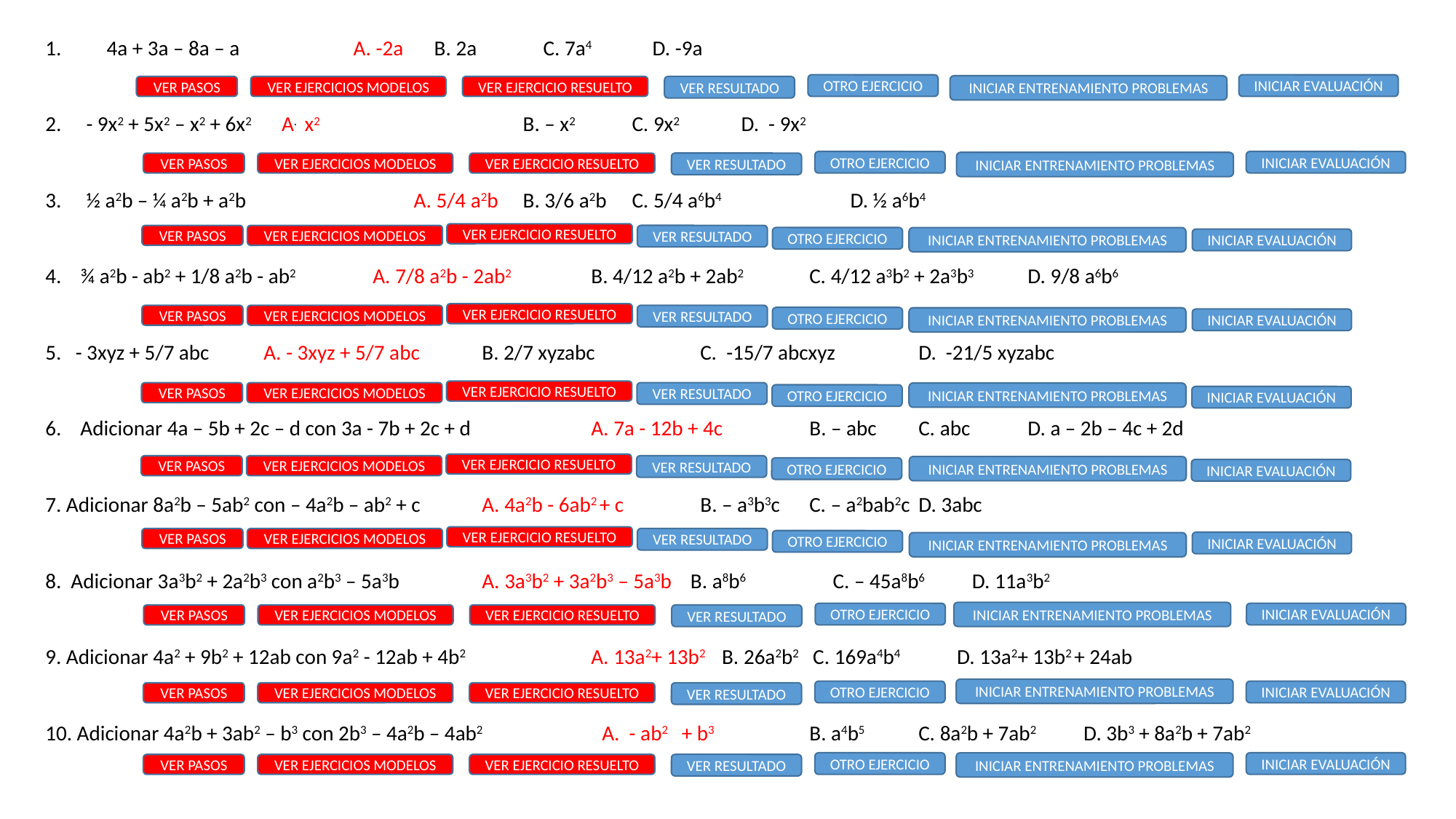

4a + 3a – 8a – a	      A. -2a 	B. 2a	C. 7a4	D. -9a

- 9x2 + 5x2 – x2 + 6x2           A.  x2 		B. – x2	C. 9x2	D.  - 9x2

½ a2b – ¼ a2b + a2b		A. 5/4 a2b	B. 3/6 a2b   	C. 5/4 a6b4		D. ½ a6b4

4.    ¾ a2b - ab2 + 1/8 a2b - ab2  	A. 7/8 a2b - 2ab2 	B. 4/12 a2b + 2ab2	C. 4/12 a3b2 + 2a3b3	D. 9/8 a6b6

5.   - 3xyz + 5/7 abc	A. - 3xyz + 5/7 abc 	B. 2/7 xyzabc	C.  -15/7 abcxyz	D.  -21/5 xyzabc

6.    Adicionar 4a – 5b + 2c – d con 3a - 7b + 2c + d		A. 7a - 12b + 4c	B. – abc	C. abc	D. a – 2b – 4c + 2d

7. Adicionar 8a2b – 5ab2 con – 4a2b – ab2 + c	A. 4a2b - 6ab2 + c	B. – a3b3c	C. – a2bab2c	D. 3abc

8.  Adicionar 3a3b2 + 2a2b3 con a2b3 – 5a3b	A. 3a3b2 + 3a2b3 – 5a3b    B. a8b6	     C. – 45a8b6          D. 11a3b2

9. Adicionar 4a2 + 9b2 + 12ab con 9a2 - 12ab + 4b2		A. 13a2+ 13b2      B. 26a2b2   C. 169a4b4            D. 13a2+ 13b2 + 24ab

10. Adicionar 4a2b + 3ab2 – b3 con 2b3 – 4a2b – 4ab2	    A.  - ab2     + b3	B. a4b5	C. 8a2b + 7ab2          D. 3b3 + 8a2b + 7ab2

OTRO EJERCICIO
INICIAR EVALUACIÓN
INICIAR ENTRENAMIENTO PROBLEMAS
VER PASOS
VER EJERCICIOS MODELOS
VER EJERCICIO RESUELTO
VER RESULTADO
OTRO EJERCICIO
INICIAR EVALUACIÓN
INICIAR ENTRENAMIENTO PROBLEMAS
VER PASOS
VER EJERCICIOS MODELOS
VER EJERCICIO RESUELTO
VER RESULTADO
VER EJERCICIO RESUELTO
VER PASOS
VER EJERCICIOS MODELOS
VER RESULTADO
OTRO EJERCICIO
INICIAR ENTRENAMIENTO PROBLEMAS
INICIAR EVALUACIÓN
VER EJERCICIO RESUELTO
VER PASOS
VER EJERCICIOS MODELOS
VER RESULTADO
OTRO EJERCICIO
INICIAR ENTRENAMIENTO PROBLEMAS
INICIAR EVALUACIÓN
VER EJERCICIO RESUELTO
VER PASOS
VER EJERCICIOS MODELOS
VER RESULTADO
INICIAR ENTRENAMIENTO PROBLEMAS
OTRO EJERCICIO
INICIAR EVALUACIÓN
VER EJERCICIO RESUELTO
VER PASOS
VER EJERCICIOS MODELOS
VER RESULTADO
INICIAR ENTRENAMIENTO PROBLEMAS
OTRO EJERCICIO
INICIAR EVALUACIÓN
VER EJERCICIO RESUELTO
VER PASOS
VER EJERCICIOS MODELOS
VER RESULTADO
OTRO EJERCICIO
INICIAR EVALUACIÓN
INICIAR ENTRENAMIENTO PROBLEMAS
INICIAR ENTRENAMIENTO PROBLEMAS
OTRO EJERCICIO
INICIAR EVALUACIÓN
VER PASOS
VER EJERCICIOS MODELOS
VER EJERCICIO RESUELTO
VER RESULTADO
INICIAR ENTRENAMIENTO PROBLEMAS
OTRO EJERCICIO
INICIAR EVALUACIÓN
VER PASOS
VER EJERCICIOS MODELOS
VER EJERCICIO RESUELTO
VER RESULTADO
OTRO EJERCICIO
INICIAR EVALUACIÓN
INICIAR ENTRENAMIENTO PROBLEMAS
VER PASOS
VER EJERCICIOS MODELOS
VER EJERCICIO RESUELTO
VER RESULTADO